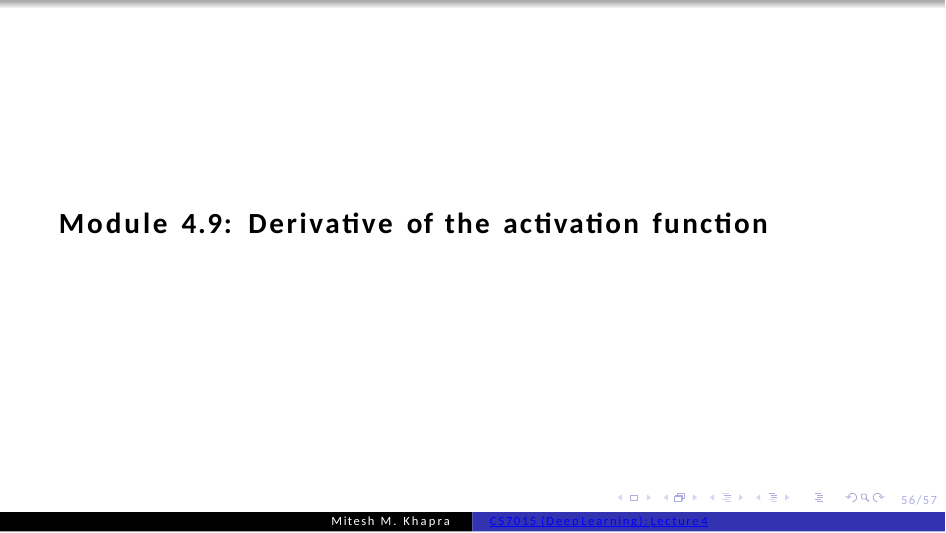

Module 4.9: Derivative of the activation function
56/57

Mitesh M. Khapra
CS7015 (Deep Learning): Lecture 4